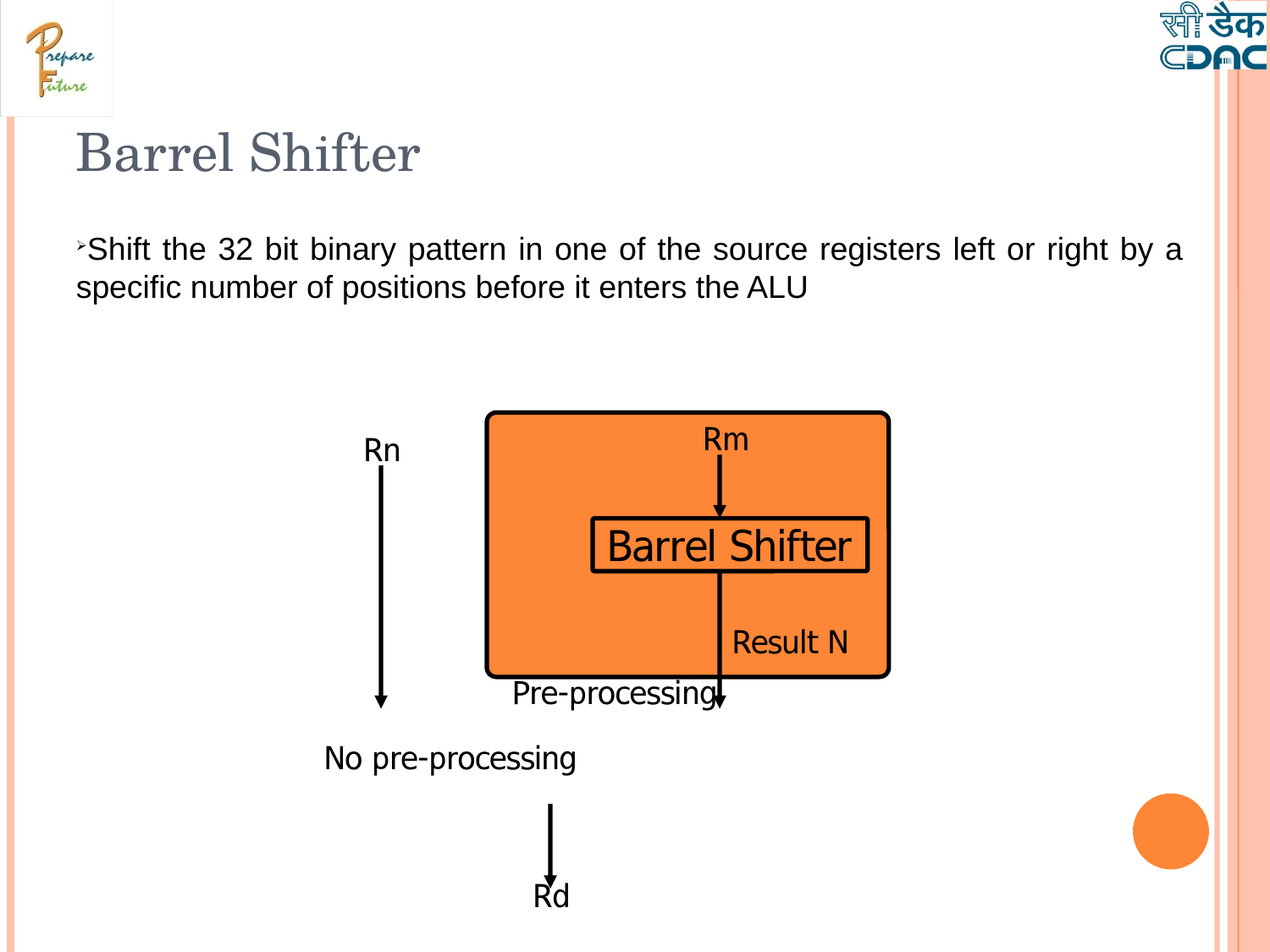

Barrel Shifter
Shift the 32 bit binary pattern in one of the source registers left or right by a specific number of positions before it enters the ALU

Rm
Rn

Barrel Shifter

Result N
Pre-processing
No pre-processing

Rd